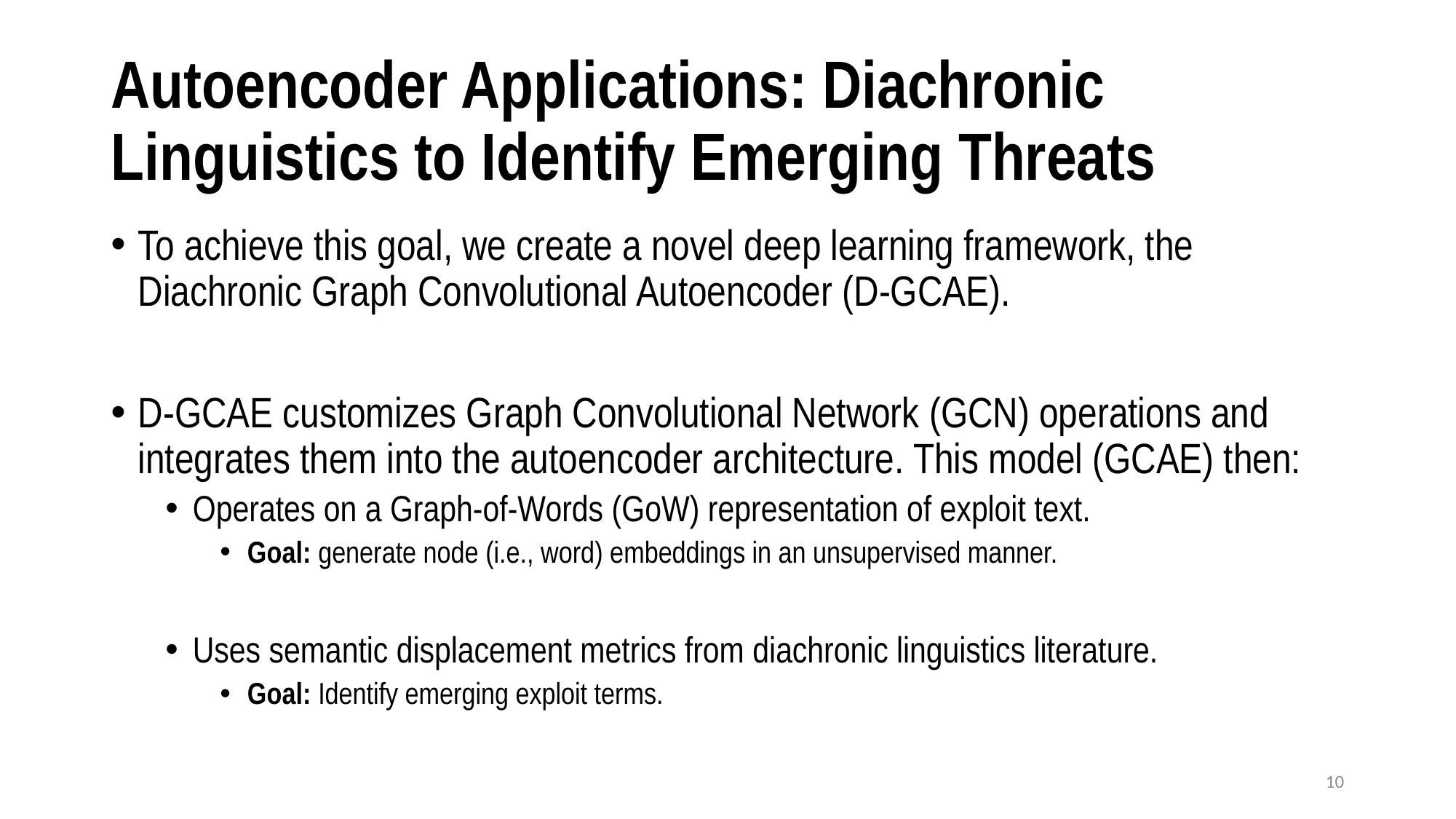

# Autoencoder Applications: Diachronic Linguistics to Identify Emerging Threats
To achieve this goal, we create a novel deep learning framework, the Diachronic Graph Convolutional Autoencoder (D-GCAE).

D-GCAE customizes Graph Convolutional Network (GCN) operations and integrates them into the autoencoder architecture. This model (GCAE) then:
Operates on a Graph-of-Words (GoW) representation of exploit text.
Goal: generate node (i.e., word) embeddings in an unsupervised manner.

Uses semantic displacement metrics from diachronic linguistics literature.
Goal: Identify emerging exploit terms.
10